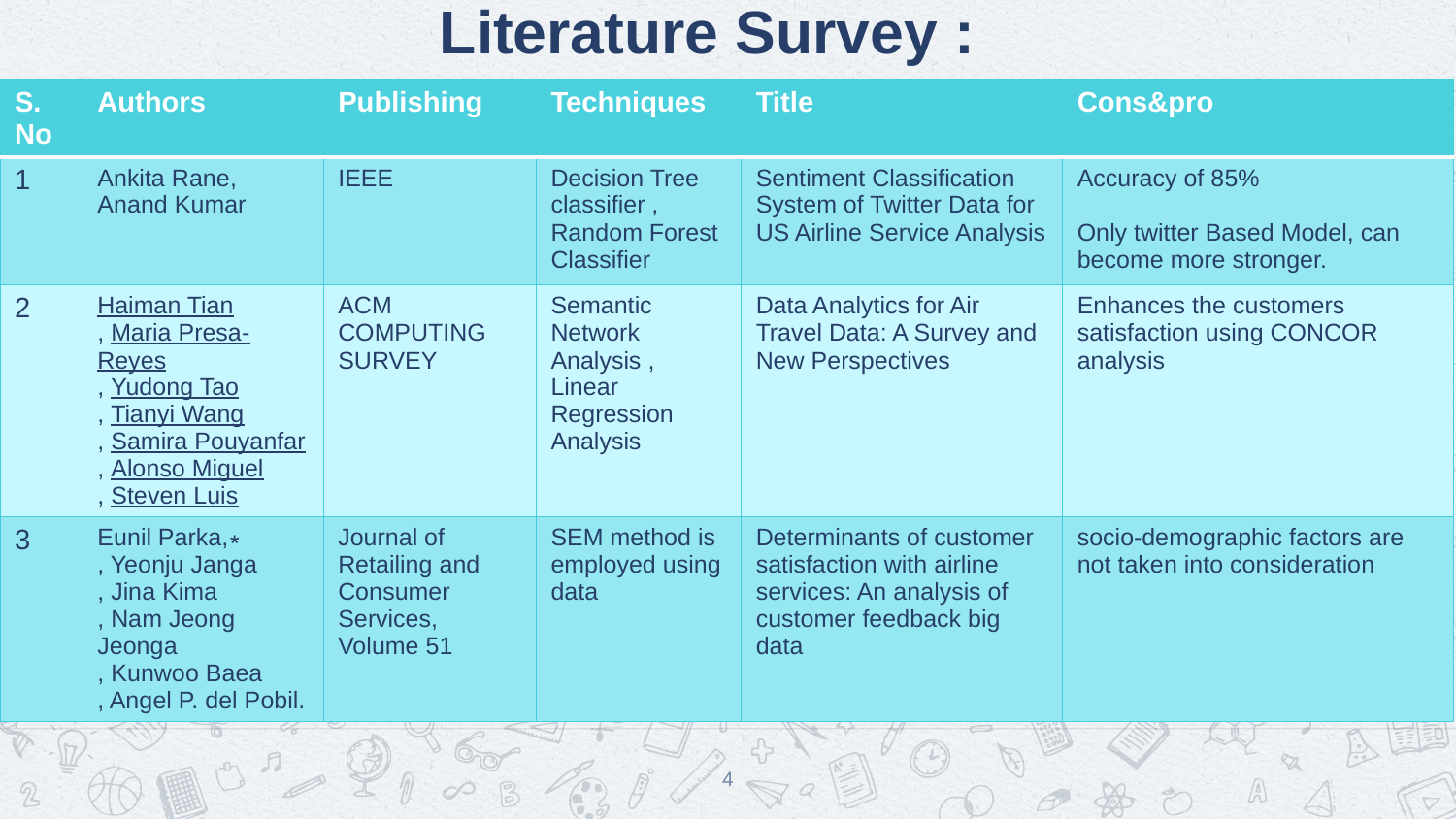

# Literature Survey :
| S. No | Authors | Publishing | Techniques | Title | Cons&pro |
| --- | --- | --- | --- | --- | --- |
| 1 | Ankita Rane, Anand Kumar | IEEE | Decision Tree classifier , Random Forest Classifier | Sentiment Classification System of Twitter Data for US Airline Service Analysis | Accuracy of 85% Only twitter Based Model, can become more stronger. |
| 2 | Haiman Tian , Maria Presa-Reyes , Yudong Tao , Tianyi Wang , Samira Pouyanfar , Alonso Miguel , Steven Luis | ACM COMPUTING SURVEY | Semantic Network Analysis , Linear Regression Analysis | Data Analytics for Air Travel Data: A Survey and New Perspectives | Enhances the customers satisfaction using CONCOR analysis |
| 3 | Eunil Parka,∗ , Yeonju Janga , Jina Kima , Nam Jeong Jeonga , Kunwoo Baea , Angel P. del Pobil. | Journal of Retailing and Consumer Services, Volume 51 | SEM method is employed using data | Determinants of customer satisfaction with airline services: An analysis of customer feedback big data | socio-demographic factors are not taken into consideration |
4